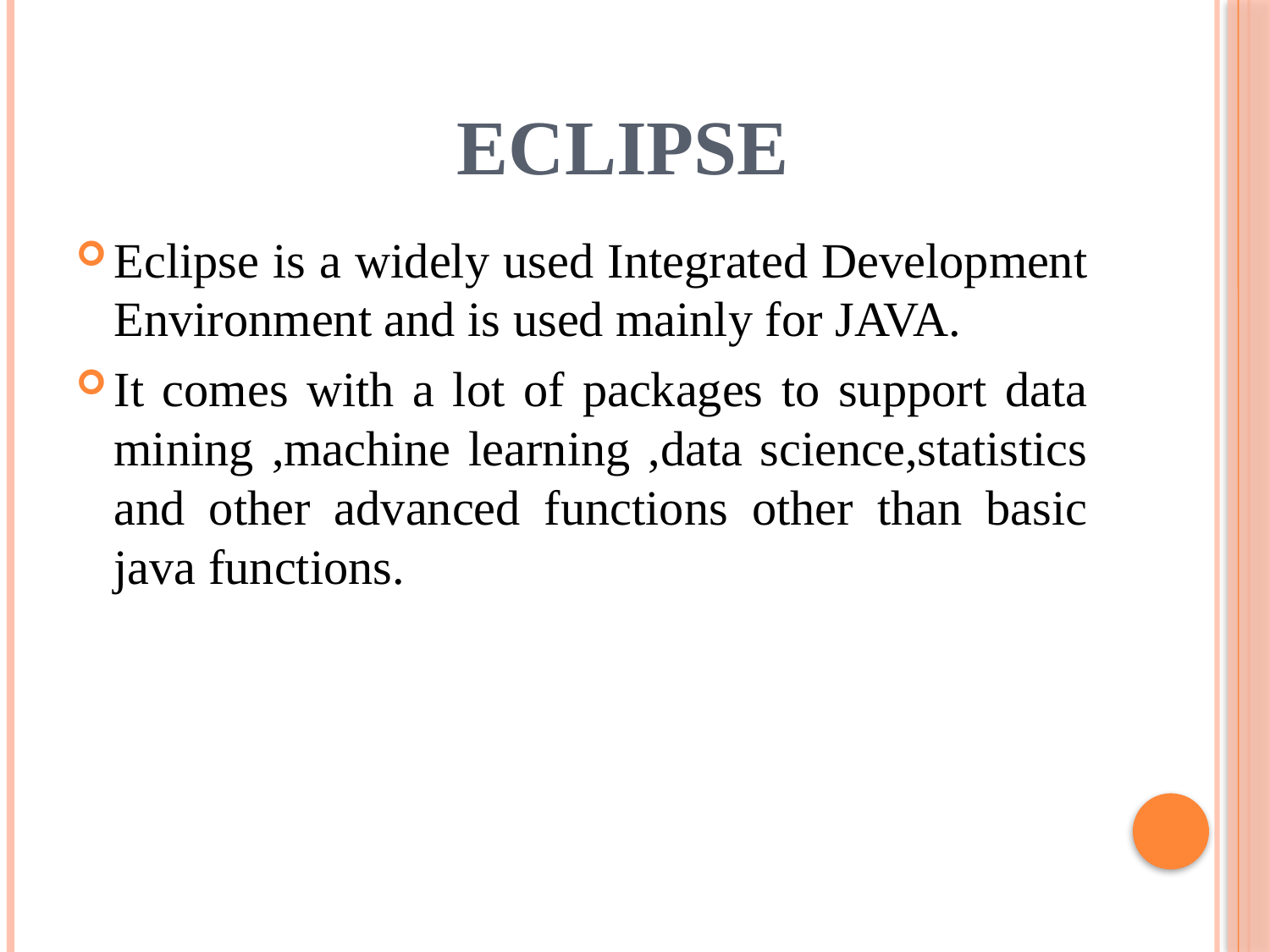

# Eclipse
Eclipse is a widely used Integrated Development Environment and is used mainly for JAVA.
It comes with a lot of packages to support data mining ,machine learning ,data science,statistics and other advanced functions other than basic java functions.